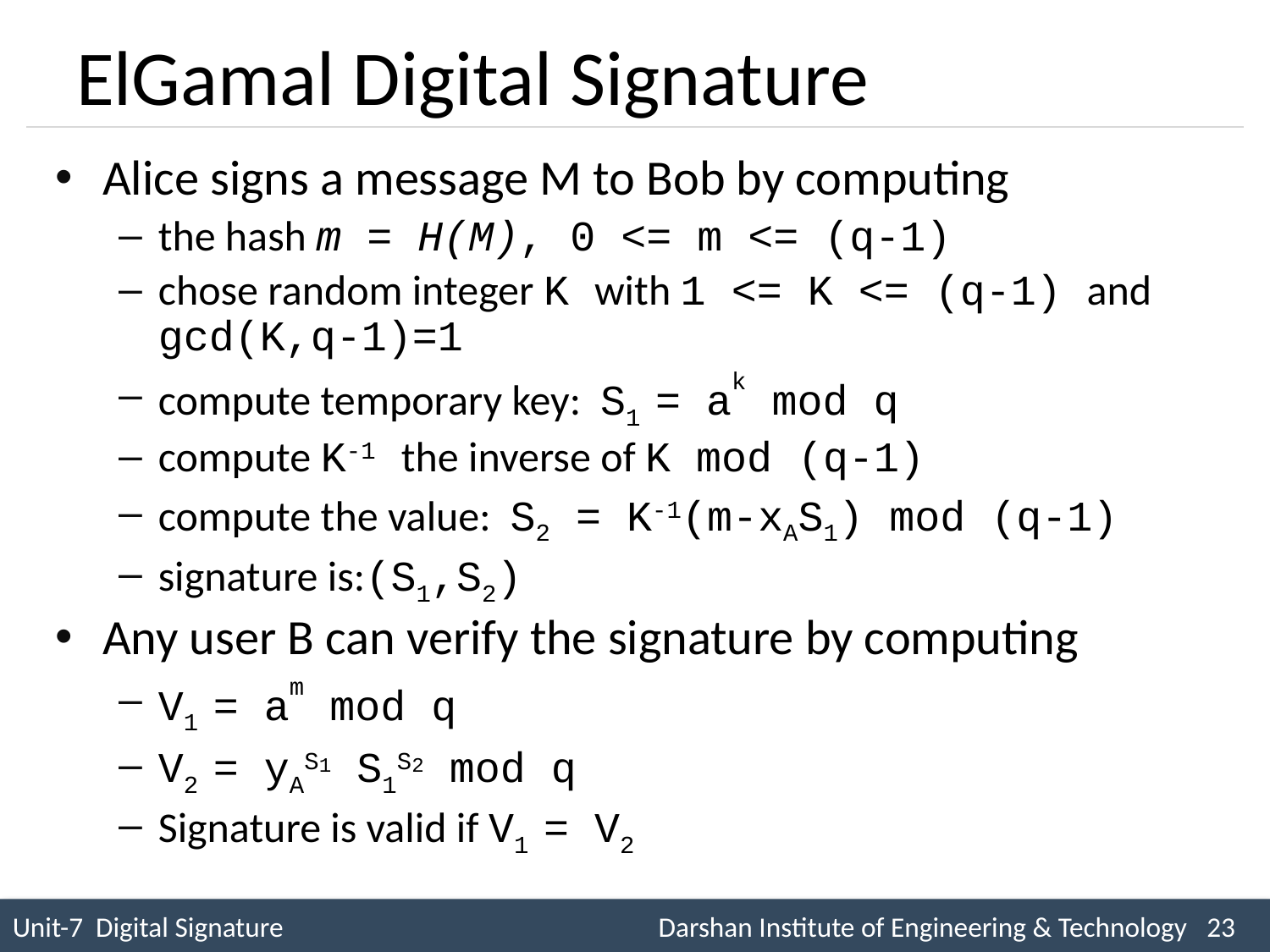

# ElGamal Digital Signature
Alice signs a message M to Bob by computing
the hash m = H(M), 0 <= m <= (q-1)
chose random integer K with 1 <= K <= (q-1) and gcd(K,q-1)=1
compute temporary key:  S1 = ak mod q
compute K-1 the inverse of K mod (q-1)
compute the value:  S2 = K-1(m-xAS1) mod (q-1)
signature is:(S1,S2)
Any user B can verify the signature by computing
V1 = am mod q
V2 = yAS1 S1S2 mod q
Signature is valid if V1 = V2